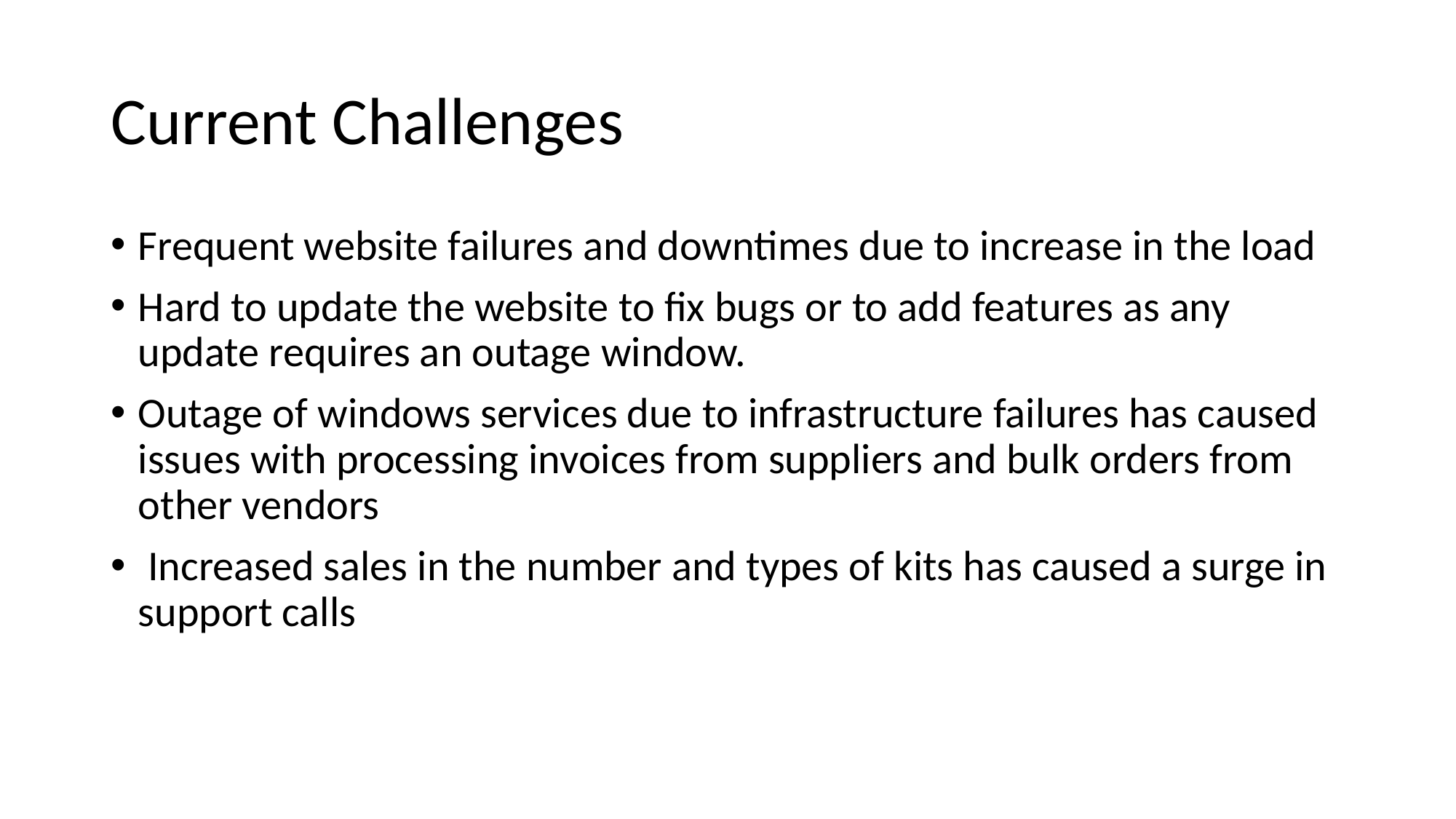

# Current Challenges
Frequent website failures and downtimes due to increase in the load
Hard to update the website to fix bugs or to add features as any update requires an outage window.
Outage of windows services due to infrastructure failures has caused issues with processing invoices from suppliers and bulk orders from other vendors
 Increased sales in the number and types of kits has caused a surge in support calls